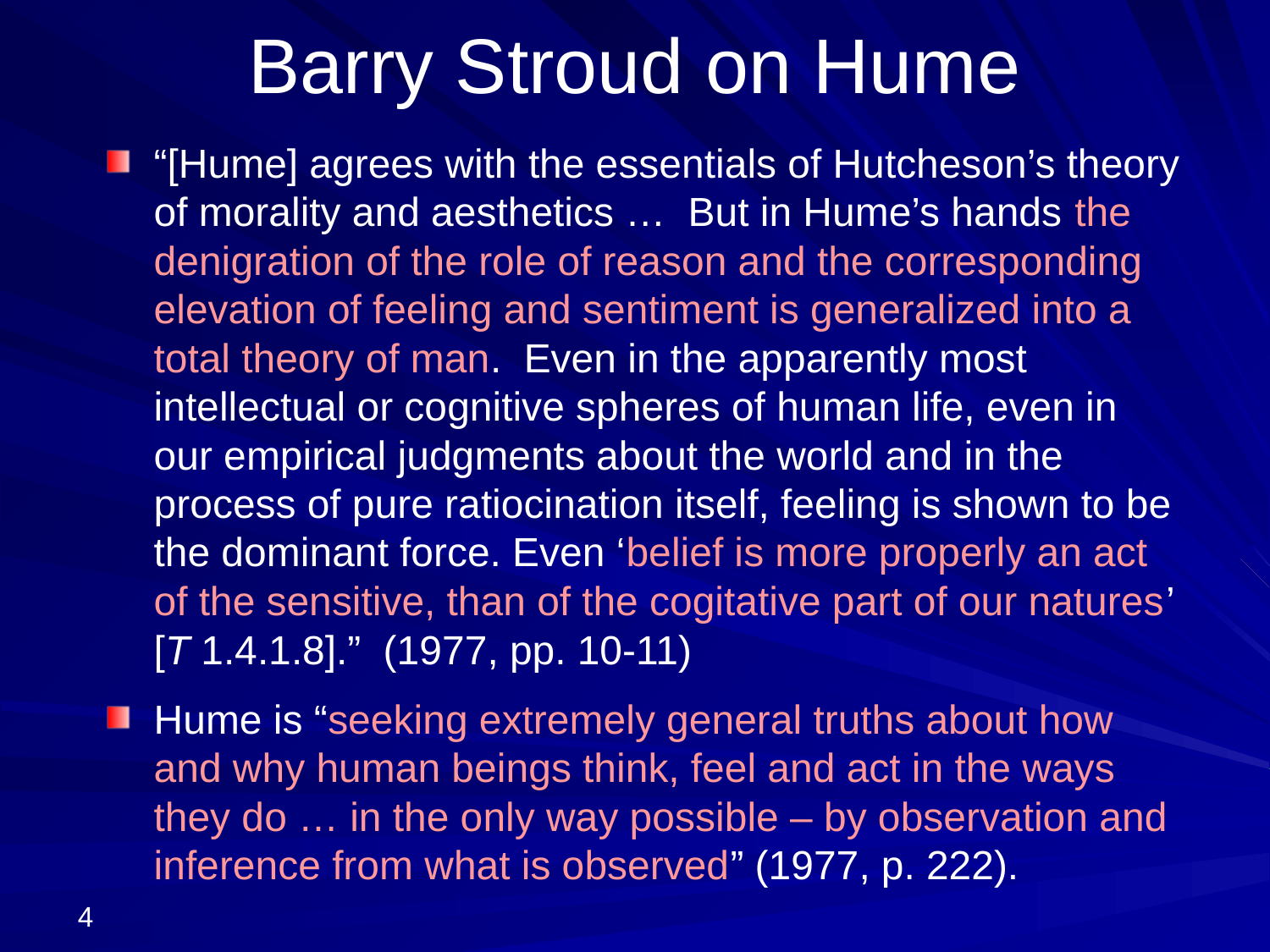

# Barry Stroud on Hume
“[Hume] agrees with the essentials of Hutcheson’s theory of morality and aesthetics …  But in Hume’s hands the denigration of the role of reason and the corresponding elevation of feeling and sentiment is generalized into a total theory of man.  Even in the apparently most intellectual or cognitive spheres of human life, even in our empirical judgments about the world and in the process of pure ratiocination itself, feeling is shown to be the dominant force. Even ‘belief is more properly an act of the sensitive, than of the cogitative part of our natures’ [T 1.4.1.8].”  (1977, pp. 10-11)
Hume is “seeking extremely general truths about how and why human beings think, feel and act in the ways they do … in the only way possible – by observation and inference from what is observed” (1977, p. 222).
4